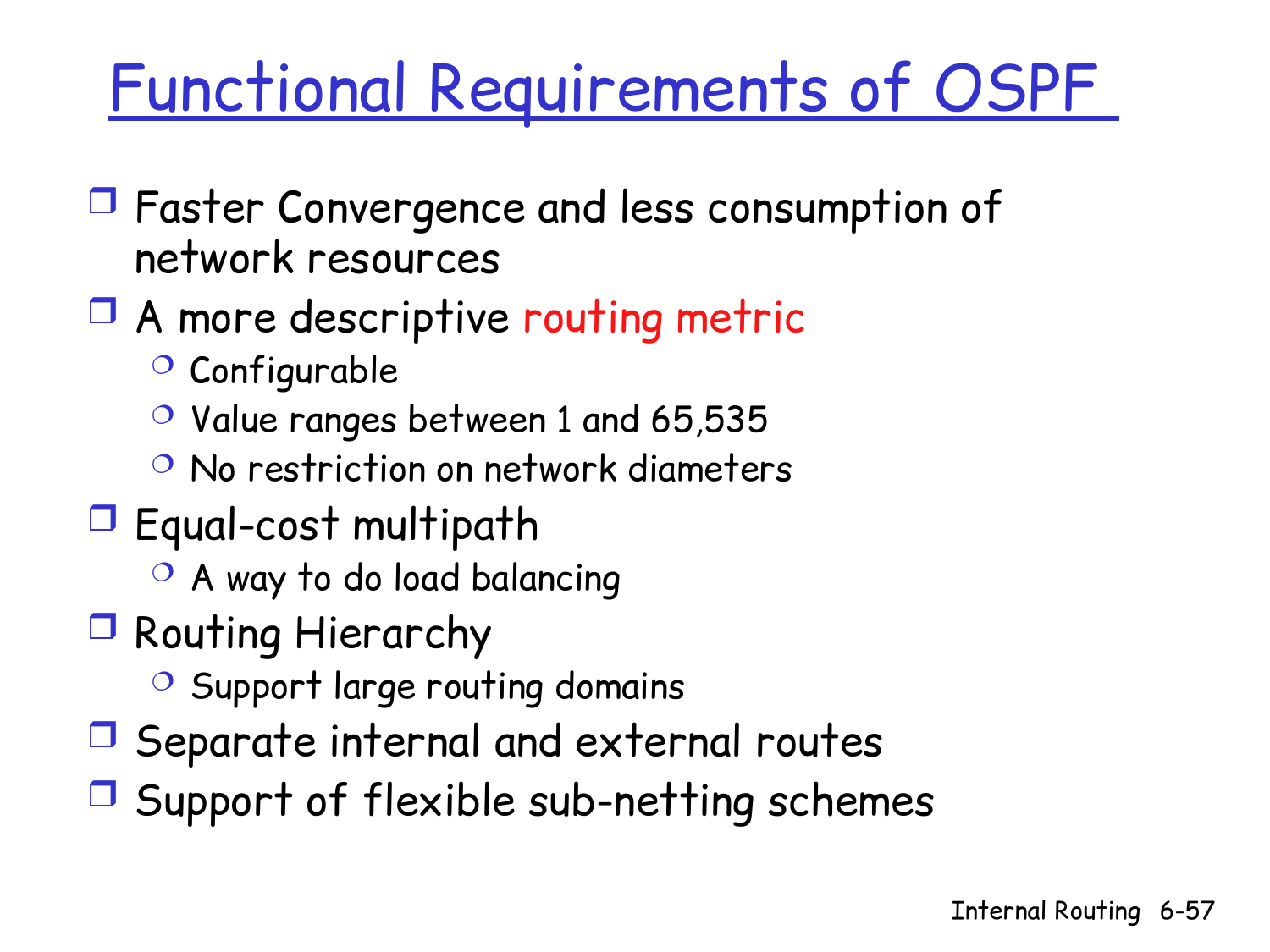

# Functional Requirements of OSPF
Faster Convergence and less consumption of network resources
A more descriptive routing metric
Configurable
Value ranges between 1 and 65,535
No restriction on network diameters
Equal-cost multipath
A way to do load balancing
Routing Hierarchy
Support large routing domains
Separate internal and external routes
Support of flexible sub-netting schemes

Internal Routing
6-57